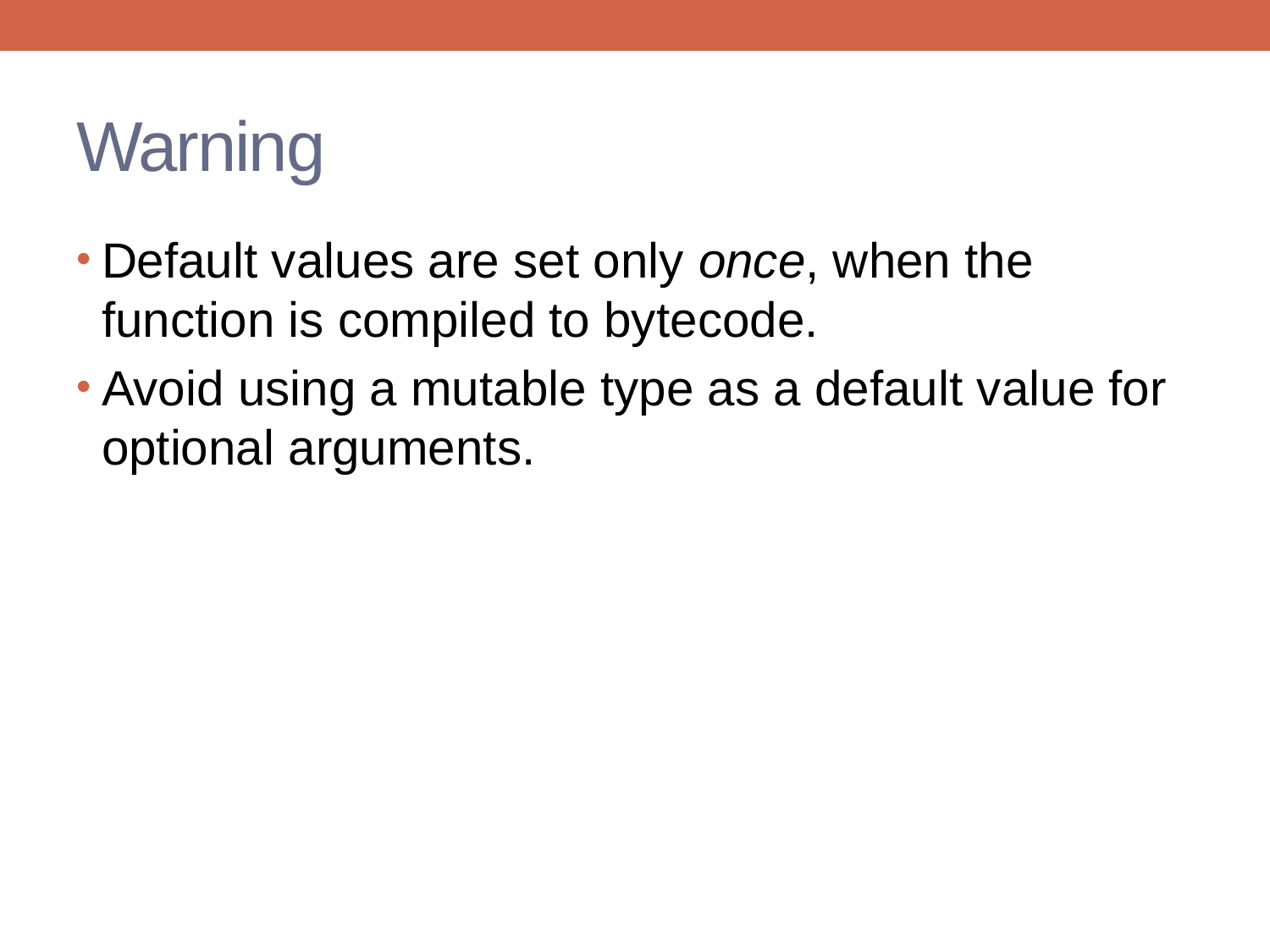

# Warning
Default values are set only once, when the function is compiled to bytecode.
Avoid using a mutable type as a default value for optional arguments.